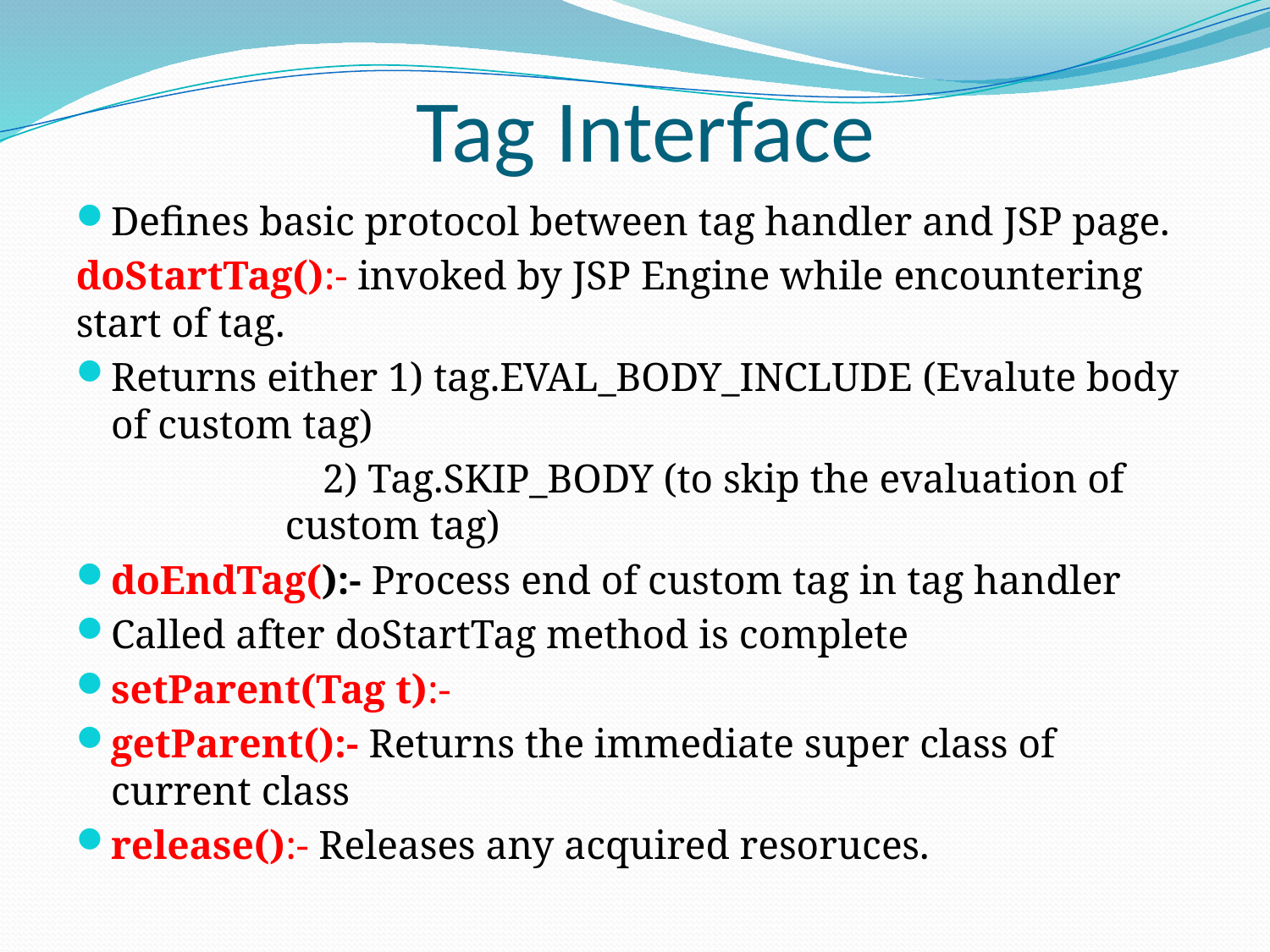

# Tag Interface
Defines basic protocol between tag handler and JSP page.
doStartTag():- invoked by JSP Engine while encountering start of tag.
Returns either 1) tag.EVAL_BODY_INCLUDE (Evalute body 			of custom tag)
		   2) Tag.SKIP_BODY (to skip the evaluation of 		          custom tag)
doEndTag():- Process end of custom tag in tag handler
Called after doStartTag method is complete
setParent(Tag t):-
getParent():- Returns the immediate super class of current class
release():- Releases any acquired resoruces.